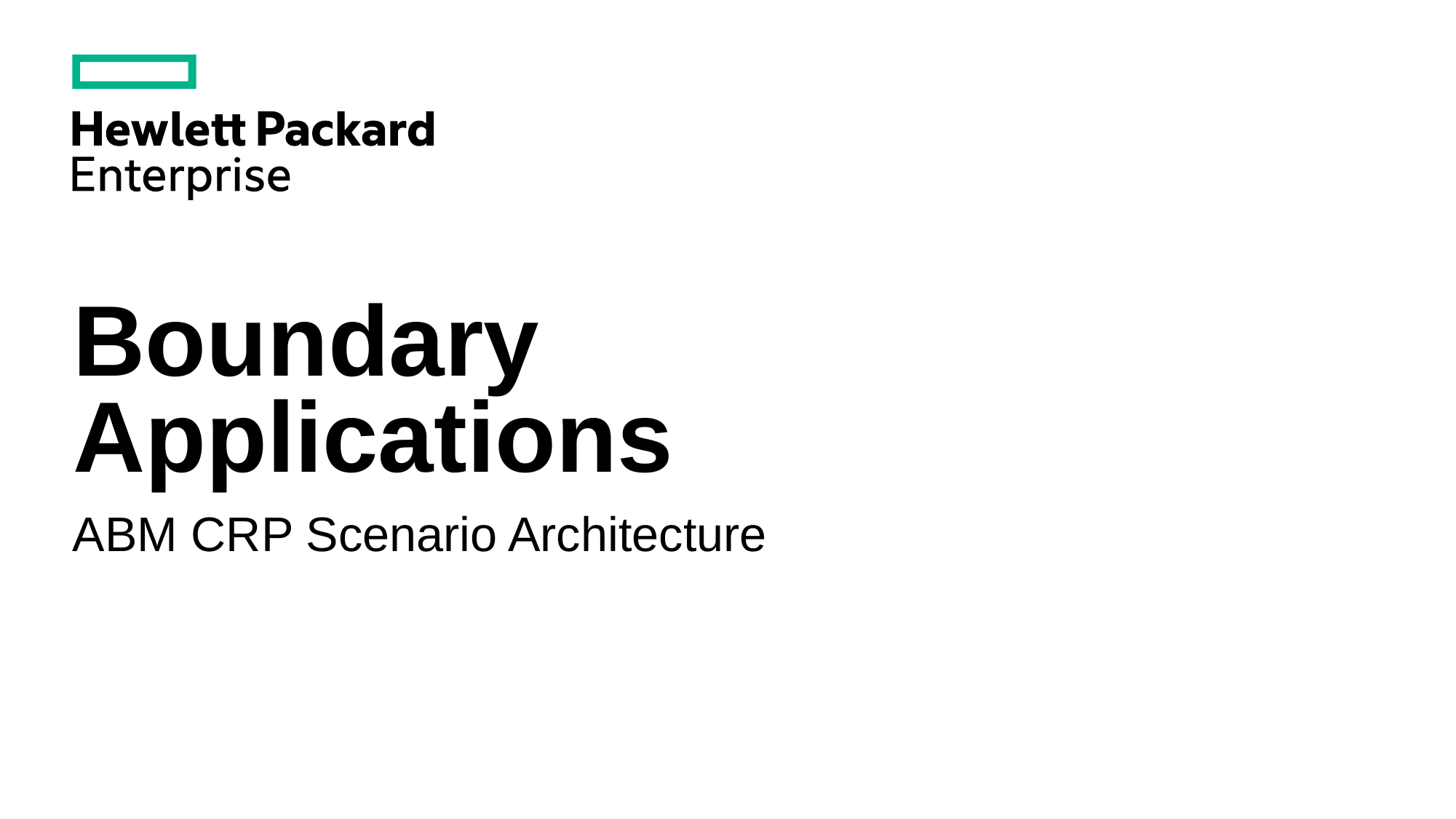

# Boundary Applications
ABM CRP Scenario Architecture